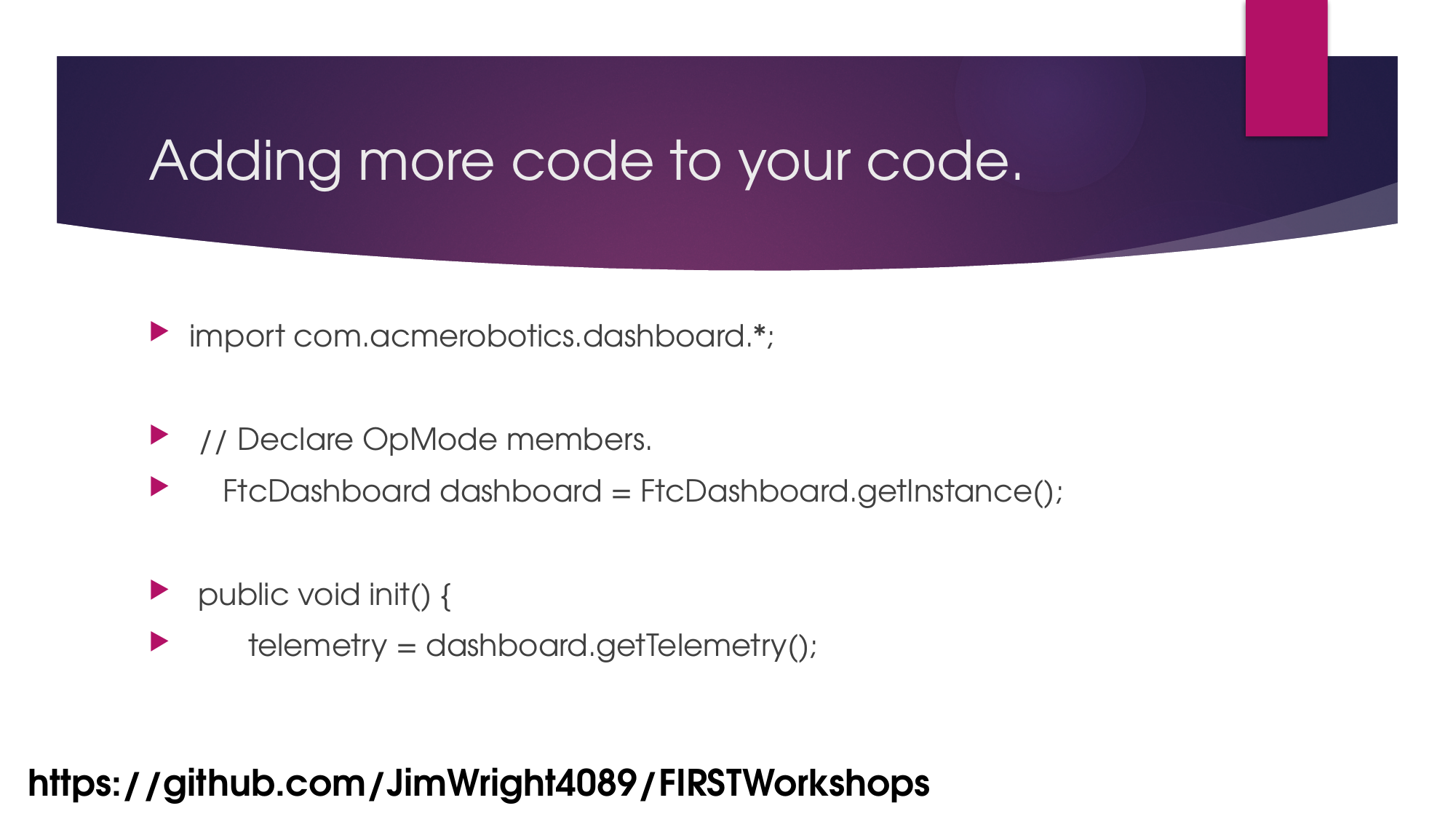

# Adding more code to your code.
import com.acmerobotics.dashboard.*;

 // Declare OpMode members.
    FtcDashboard dashboard = FtcDashboard.getInstance();

 public void init() {
       telemetry = dashboard.getTelemetry();
https://github.com/JimWright4089/FIRSTWorkshops